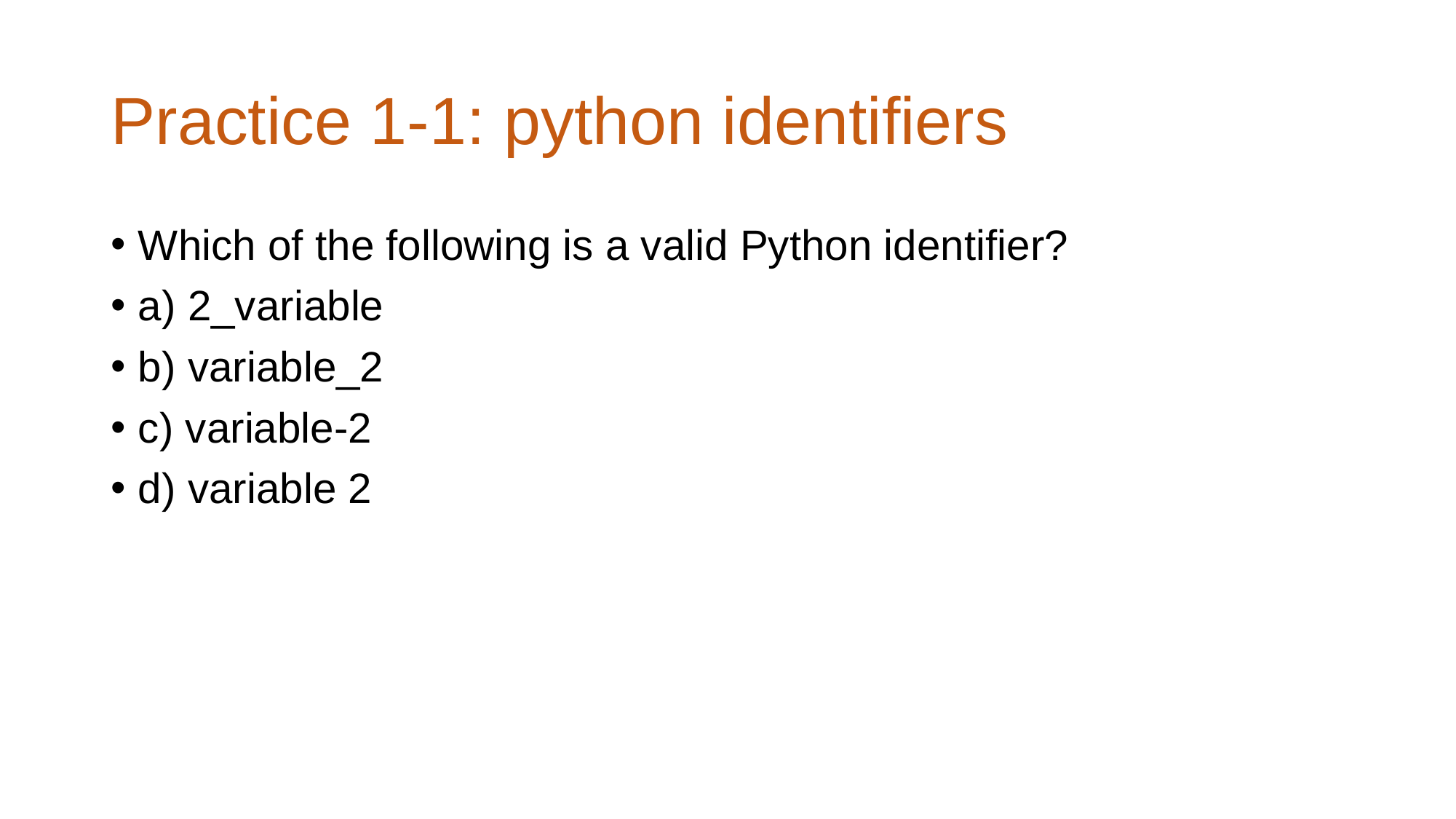

# Practice 1-1: python identifiers
Which of the following is a valid Python identifier?
a) 2_variable
b) variable_2
c) variable-2
d) variable 2